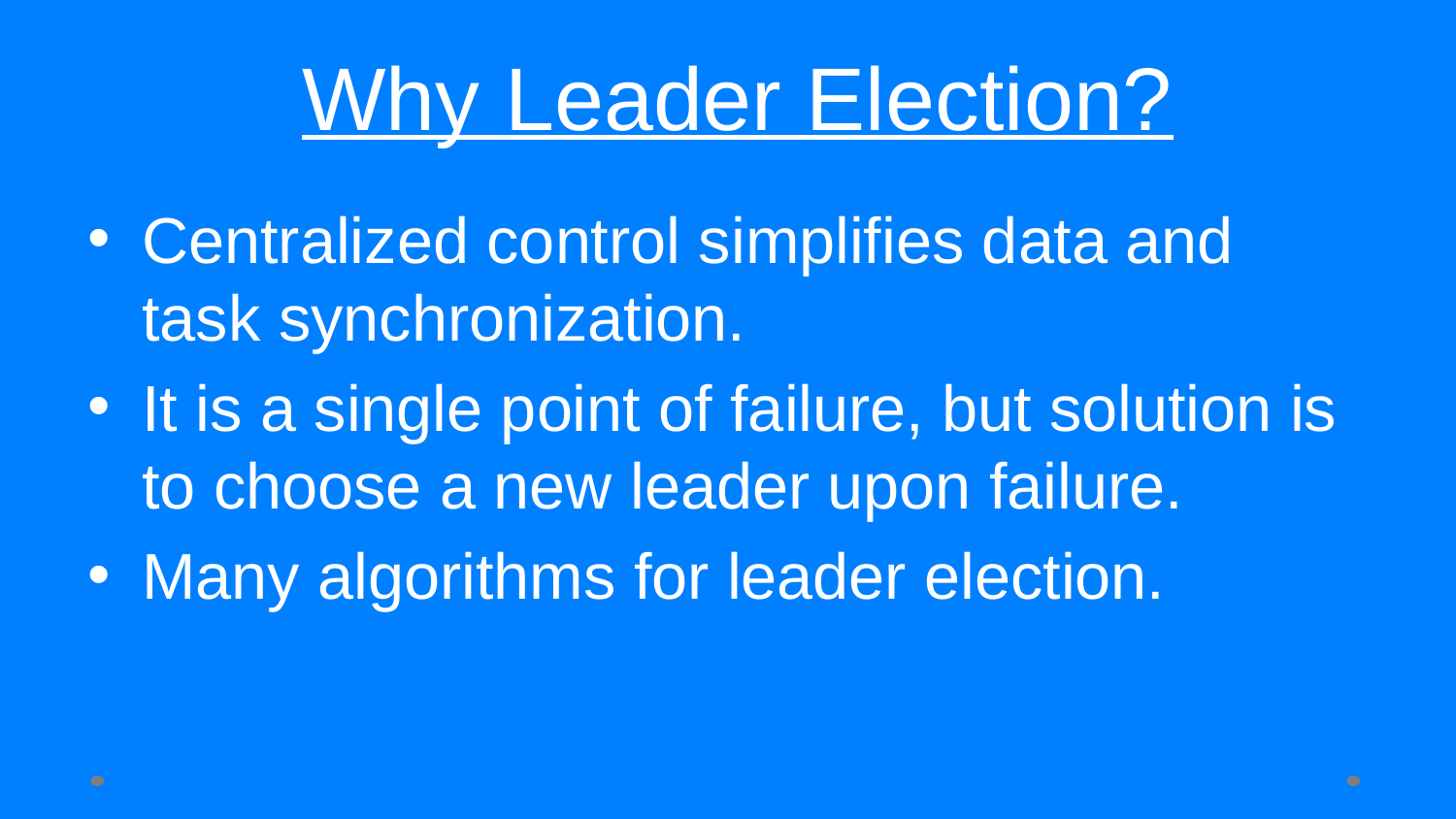

# Why Leader Election?
Centralized control simplifies data and task synchronization.
It is a single point of failure, but solution is to choose a new leader upon failure.
Many algorithms for leader election.